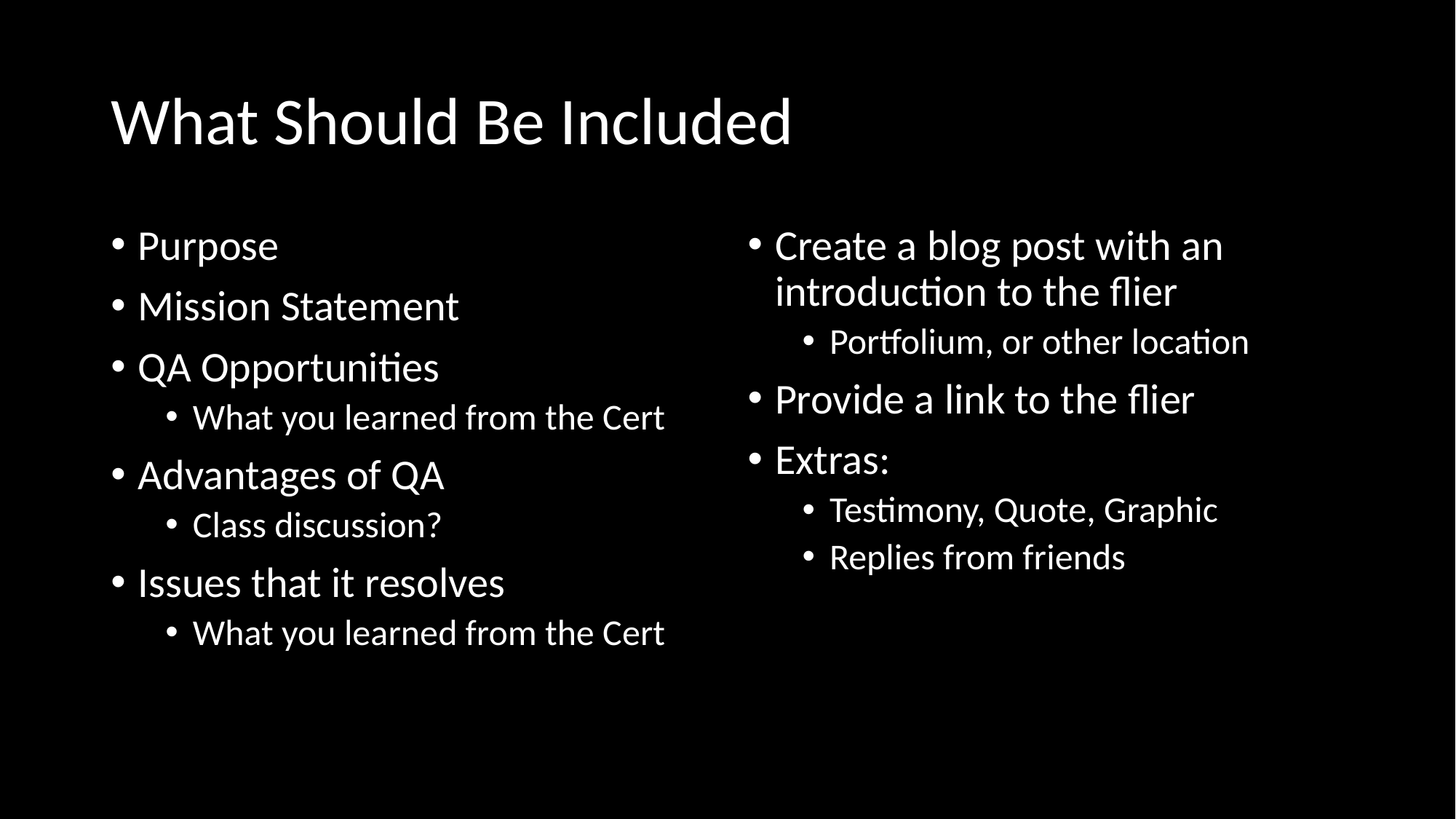

# What Should Be Included
Purpose
Mission Statement
QA Opportunities
What you learned from the Cert
Advantages of QA
Class discussion?
Issues that it resolves
What you learned from the Cert

Create a blog post with an introduction to the flier
Portfolium, or other location
Provide a link to the flier
Extras:
Testimony, Quote, Graphic
Replies from friends